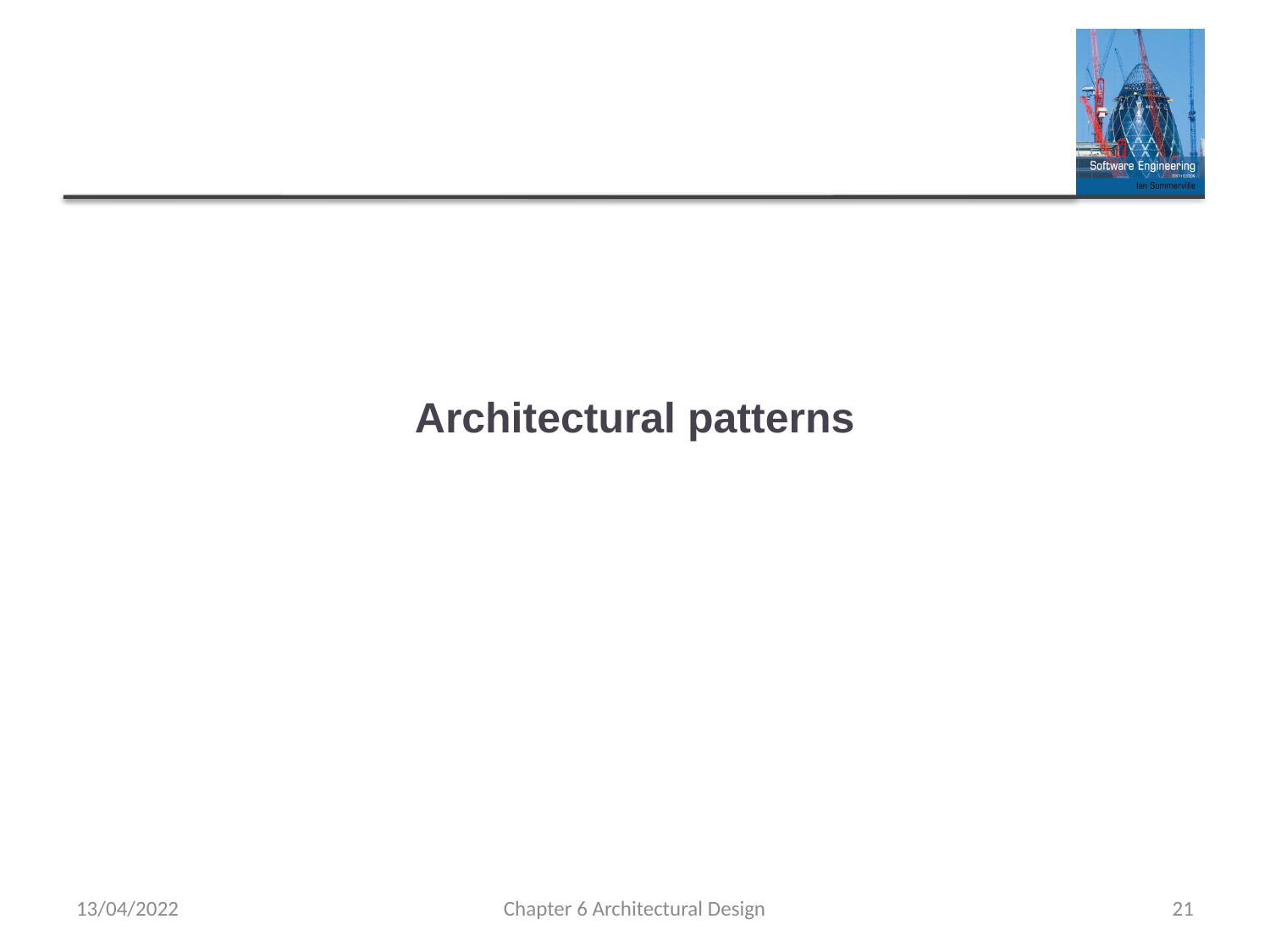

# Architectural patterns
13/04/2022
Chapter 6 Architectural Design
21